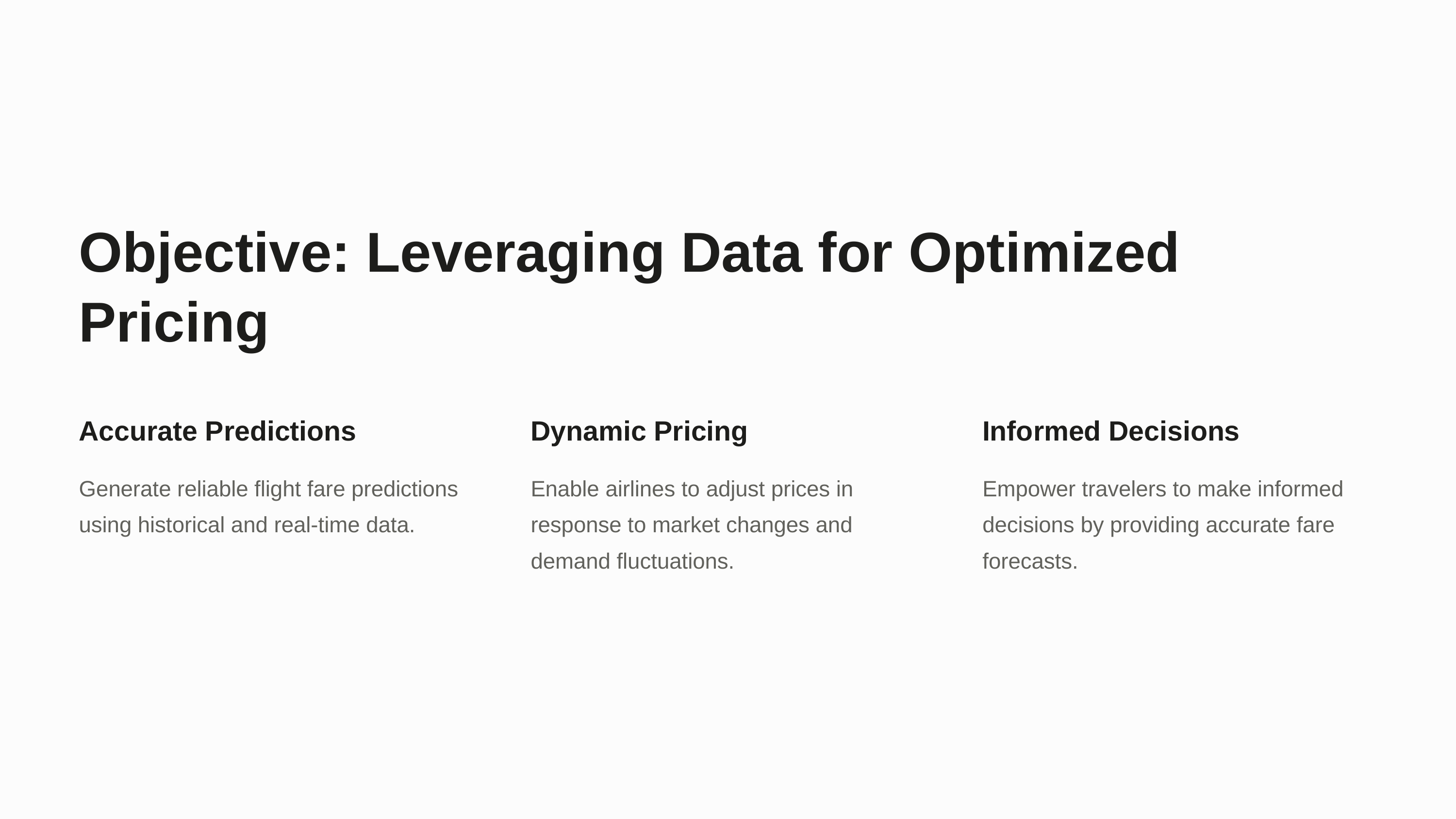

Objective: Leveraging Data for Optimized Pricing
Accurate Predictions
Dynamic Pricing
Informed Decisions
Generate reliable flight fare predictions using historical and real-time data.
Enable airlines to adjust prices in response to market changes and demand fluctuations.
Empower travelers to make informed decisions by providing accurate fare forecasts.